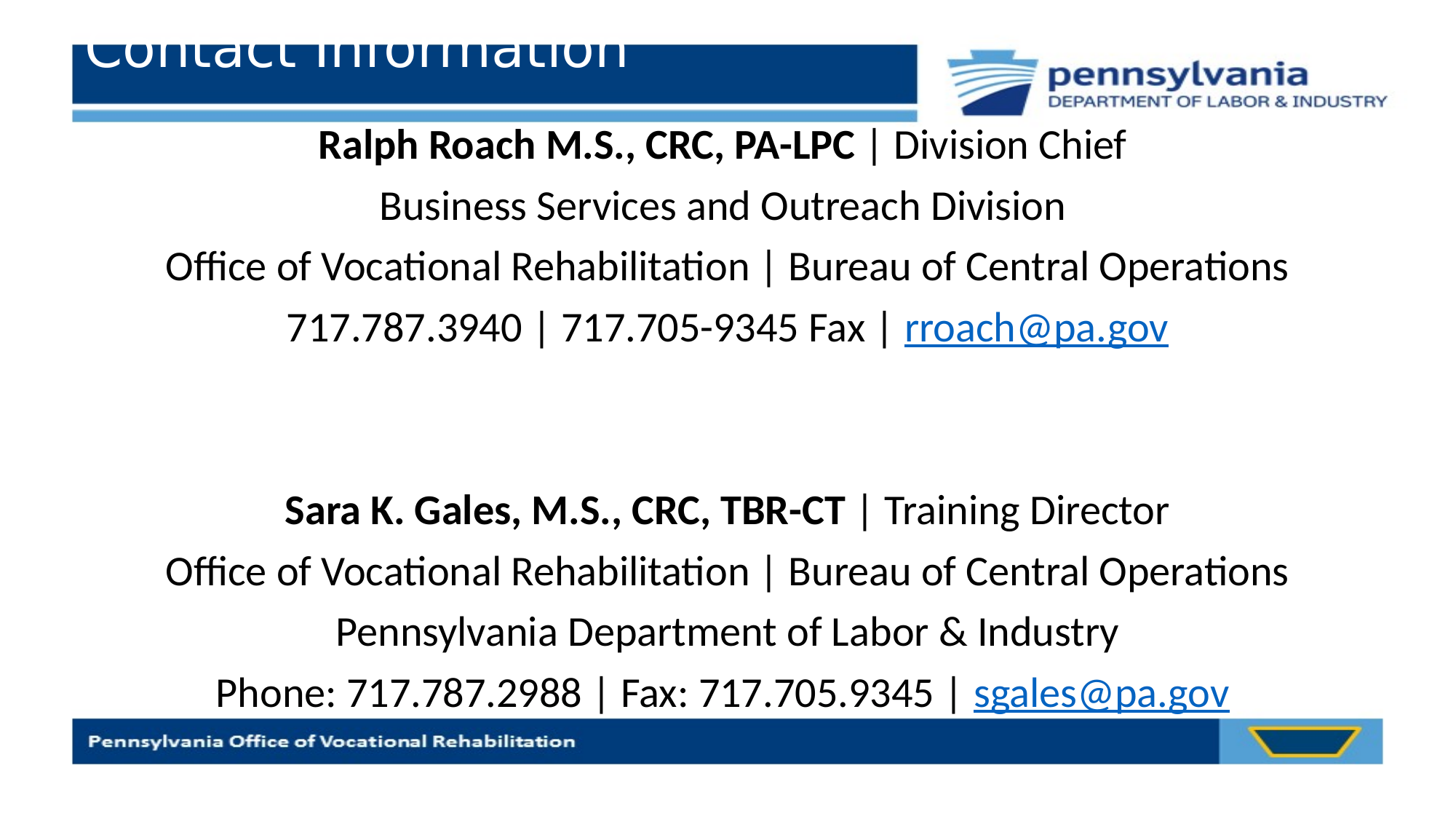

# Contact Information
Ralph Roach M.S., CRC, PA-LPC | Division Chief
Business Services and Outreach Division
Office of Vocational Rehabilitation | Bureau of Central Operations
717.787.3940 | 717.705-9345 Fax | rroach@pa.gov

Sara K. Gales, M.S., CRC, TBR-CT | Training Director
Office of Vocational Rehabilitation | Bureau of Central Operations
Pennsylvania Department of Labor & Industry
Phone: 717.787.2988 | Fax: 717.705.9345 | sgales@pa.gov
11